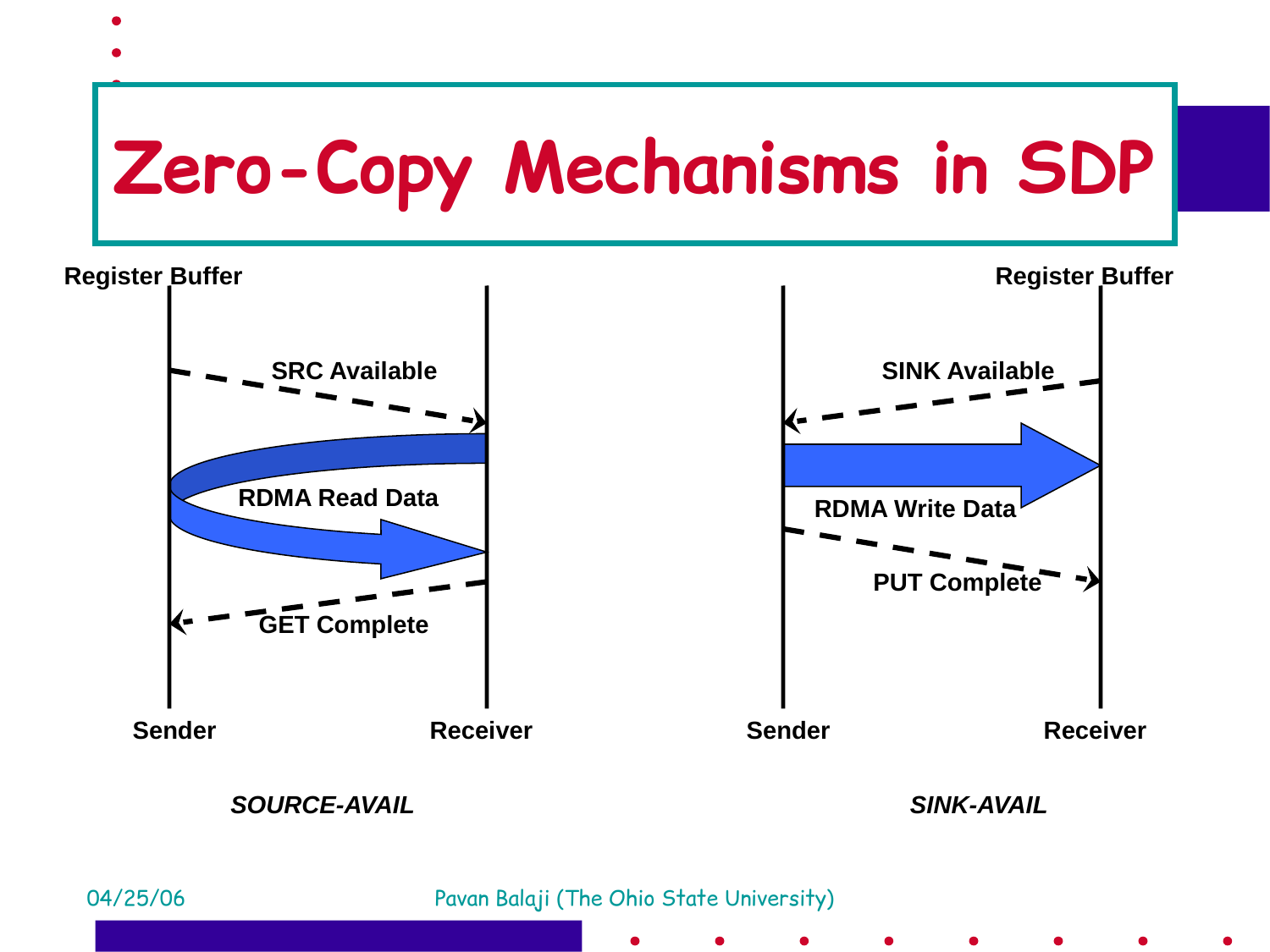

# Zero-Copy Mechanisms in SDP
Register Buffer
Register Buffer

SRC Available
SINK Available

RDMA Read Data
RDMA Write Data

PUT Complete

GET Complete
Sender
Receiver
Sender
Receiver
SOURCE-AVAIL
SINK-AVAIL
04/25/06
Pavan Balaji (The Ohio State University)